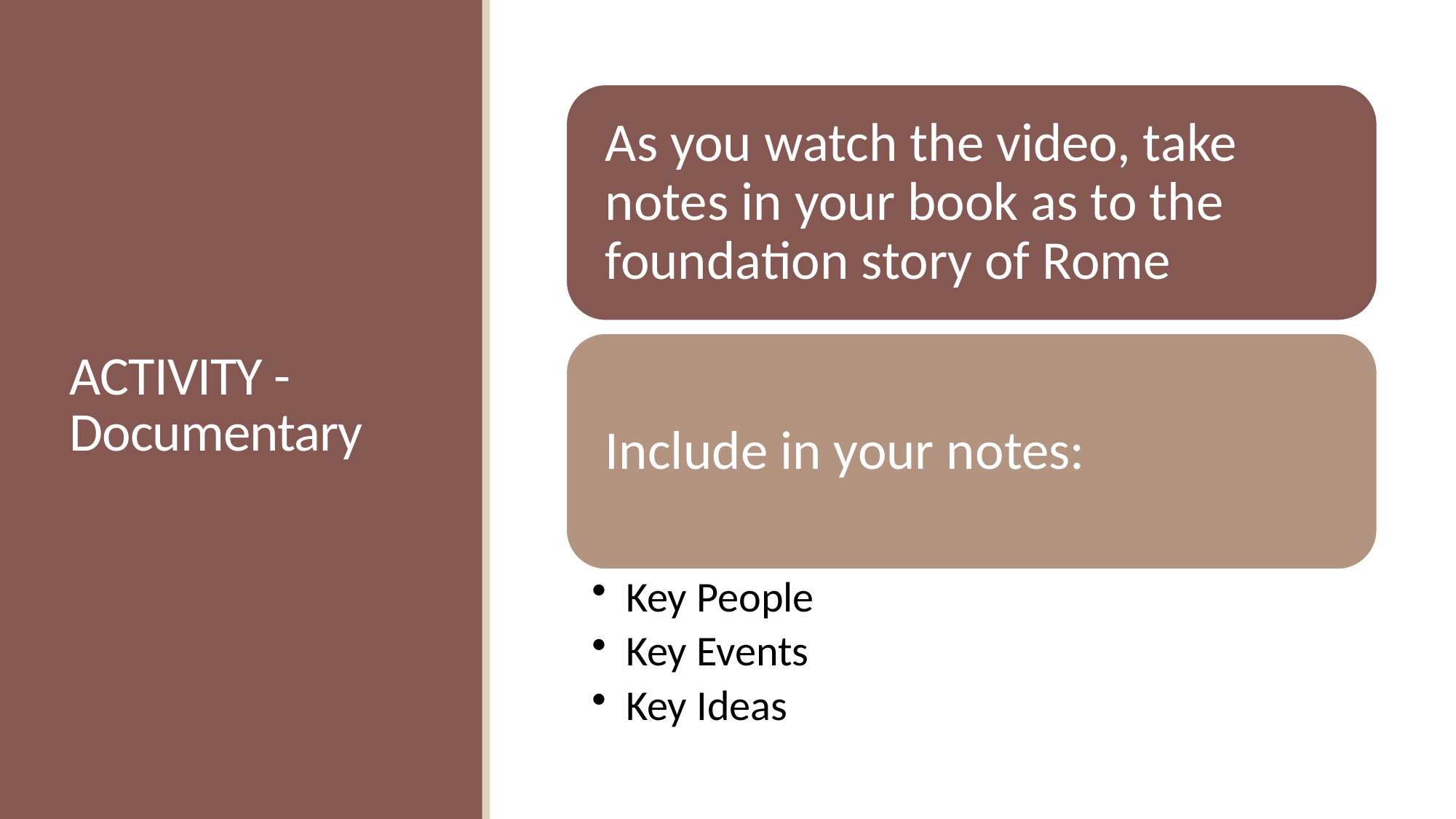

# ACTIVITY - Documentary
As you watch the video, take notes in your book as to the foundation story of Rome
Include in your notes:
Key People
Key Events
Key Ideas